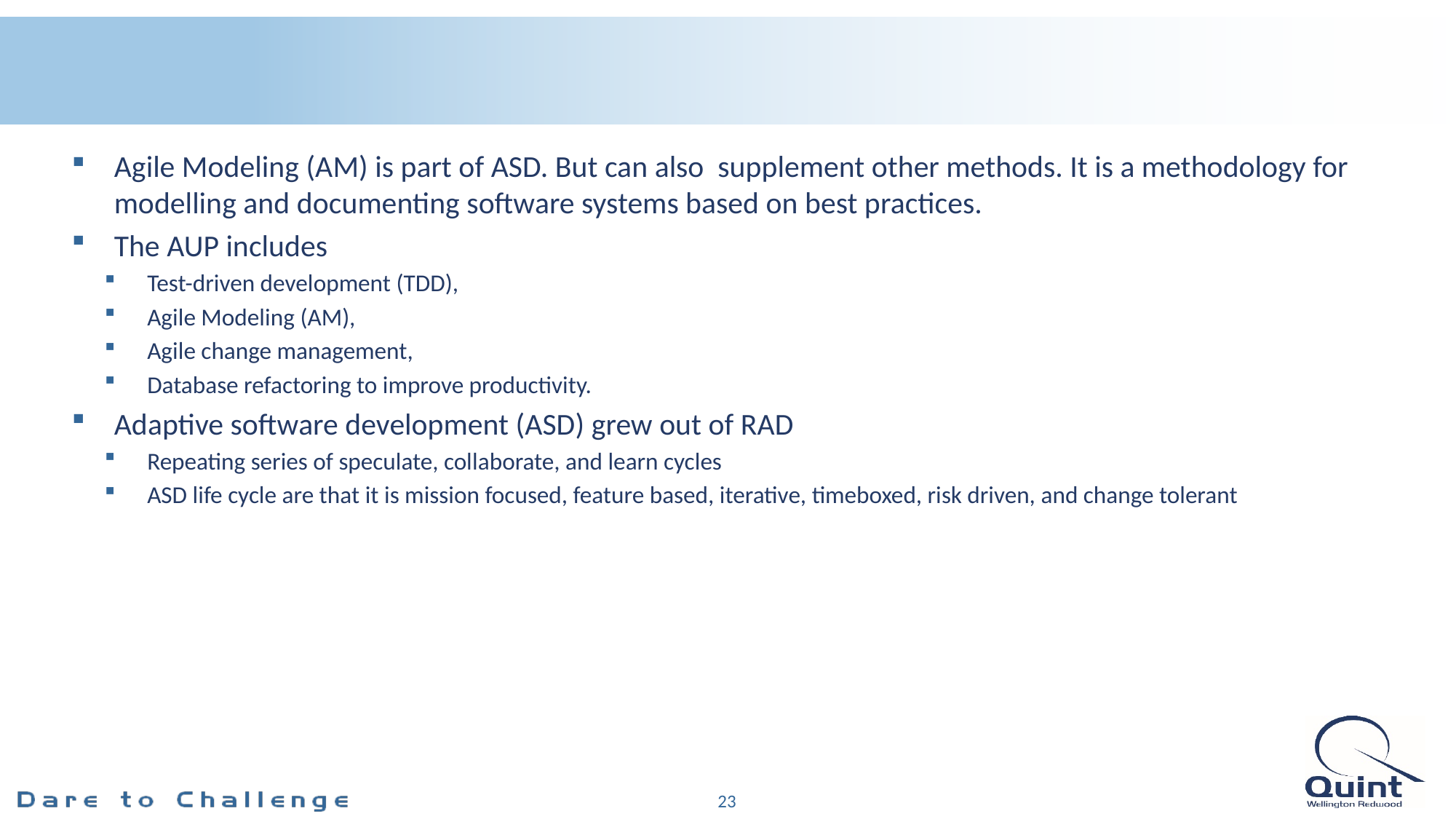

#
Agile Modeling (AM) is part of ASD. But can also  supplement other methods. It is a methodology for modelling and documenting software systems based on best practices.
The AUP includes
Test-driven development (TDD),
Agile Modeling (AM),
Agile change management,
Database refactoring to improve productivity.
Adaptive software development (ASD) grew out of RAD
Repeating series of speculate, collaborate, and learn cycles
ASD life cycle are that it is mission focused, feature based, iterative, timeboxed, risk driven, and change tolerant

23